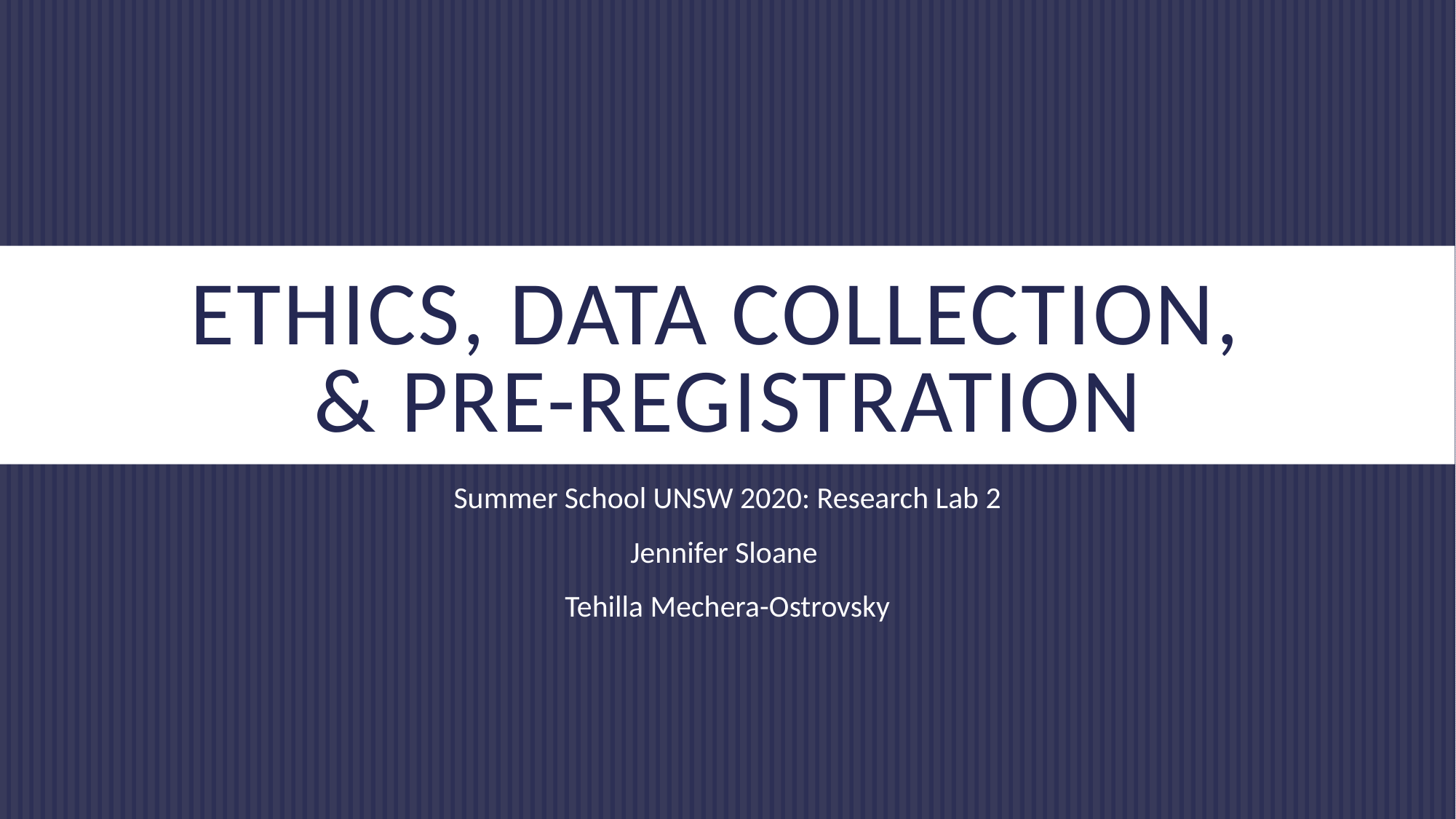

# Ethics, Data collection, & Pre-Registration
Summer School UNSW 2020: Research Lab 2
Jennifer Sloane
Tehilla Mechera-Ostrovsky